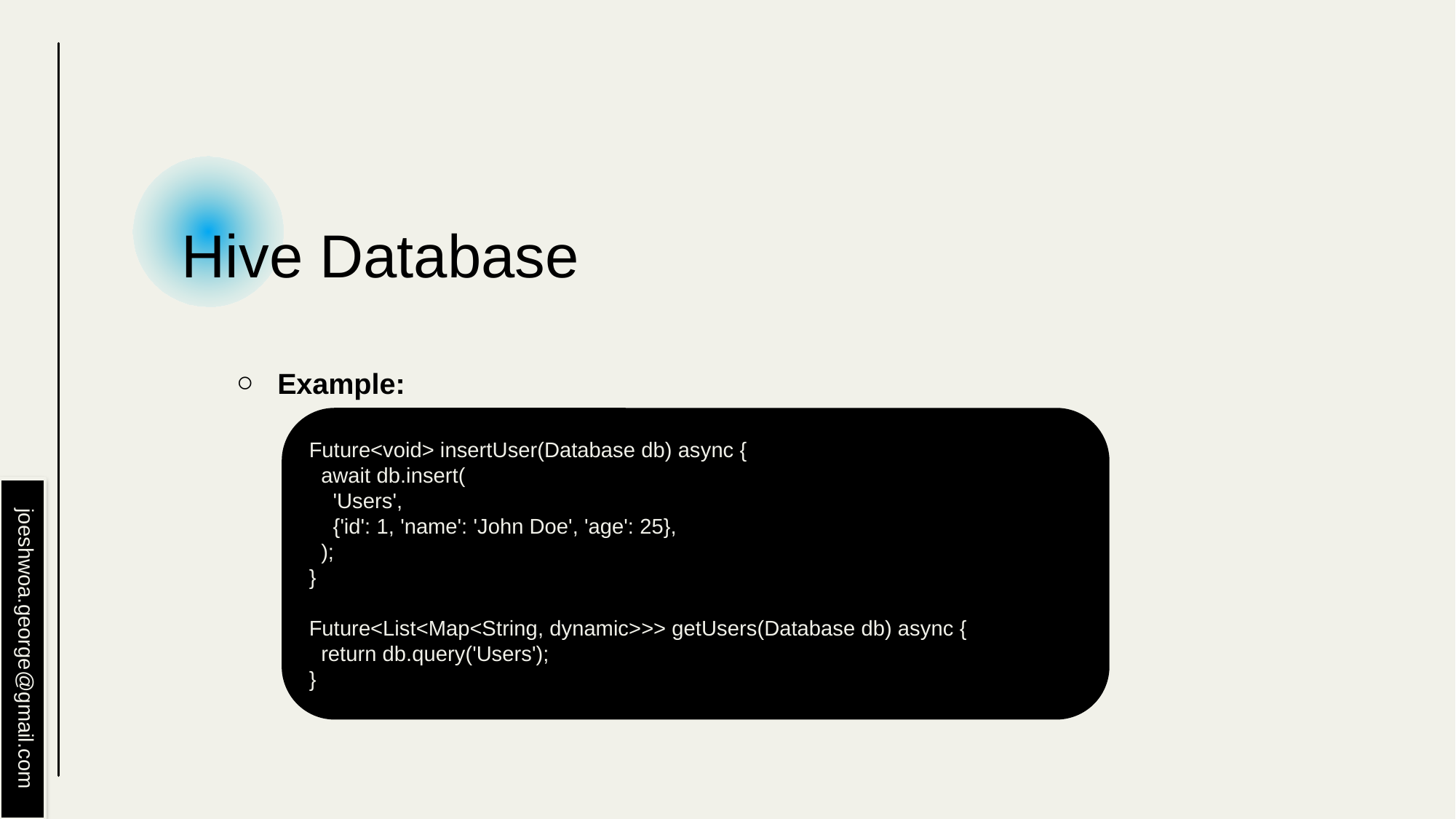

# Hive Database
Example:
Future<void> insertUser(Database db) async {
  await db.insert(
    'Users',
    {'id': 1, 'name': 'John Doe', 'age': 25},
  );
}

Future<List<Map<String, dynamic>>> getUsers(Database db) async {
  return db.query('Users');
}
joeshwoa.george@gmail.com